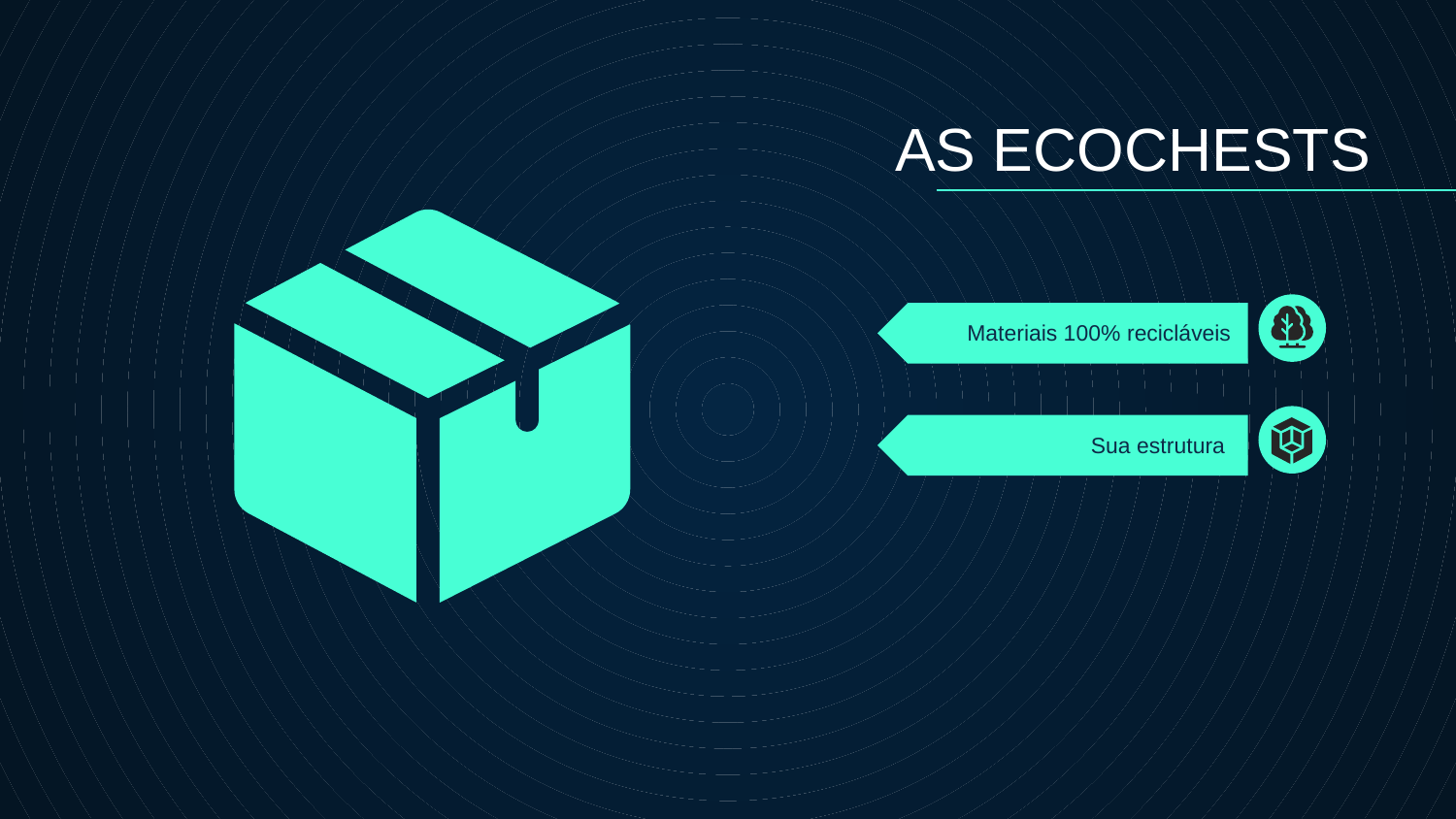

AS ECOCHESTS

# Materiais 100% recicláveis

Sua estrutura